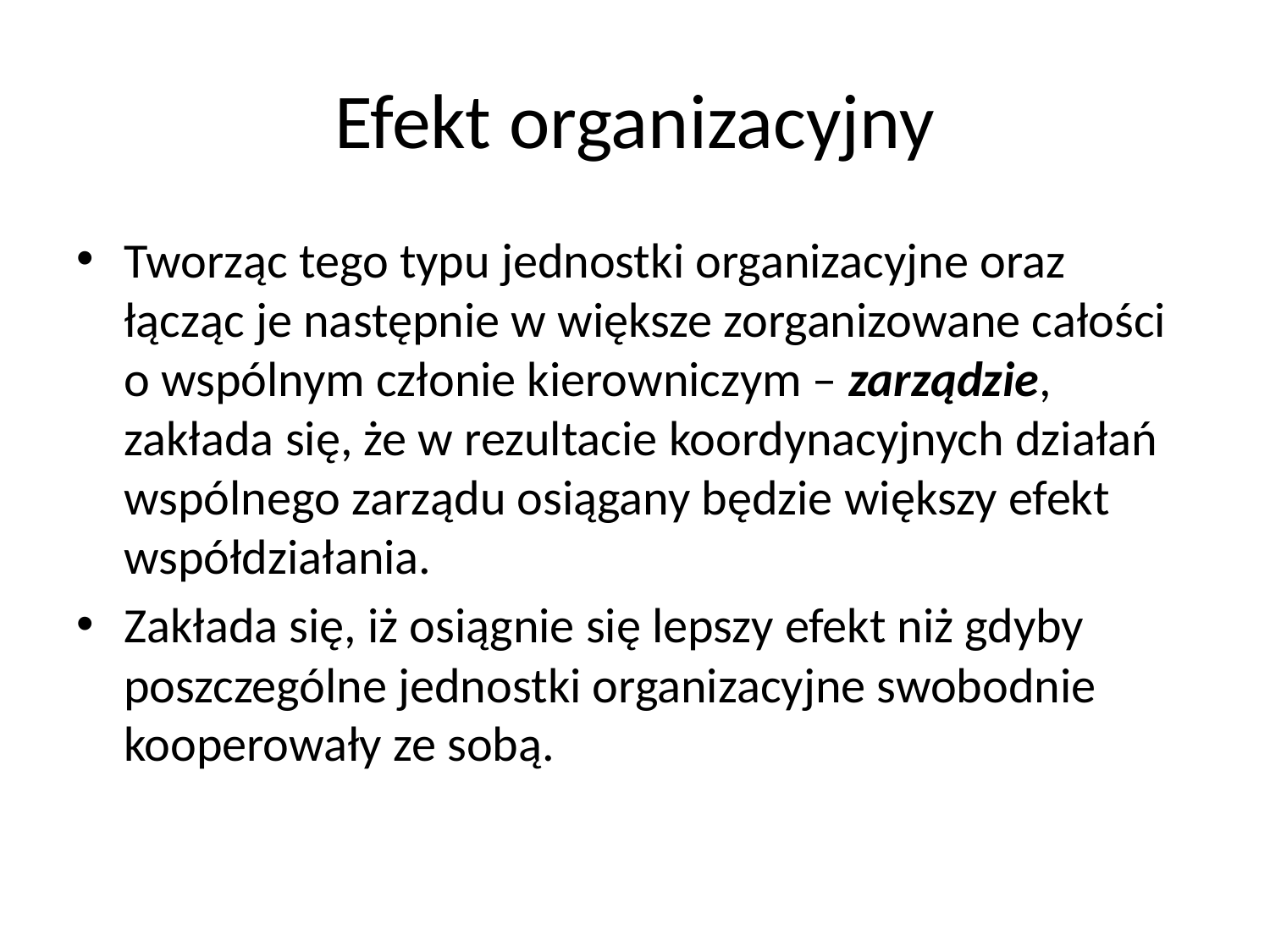

# Efekt organizacyjny
Tworząc tego typu jednostki organizacyjne oraz łącząc je następnie w większe zorganizowane całości  o wspólnym członie kierowniczym – zarządzie, zakłada się, że w rezultacie koordynacyjnych działań wspólnego zarządu osiągany będzie większy efekt współdziałania.
Zakłada się, iż osiągnie się lepszy efekt niż gdyby poszczególne jednostki organizacyjne swobodnie kooperowały ze sobą.